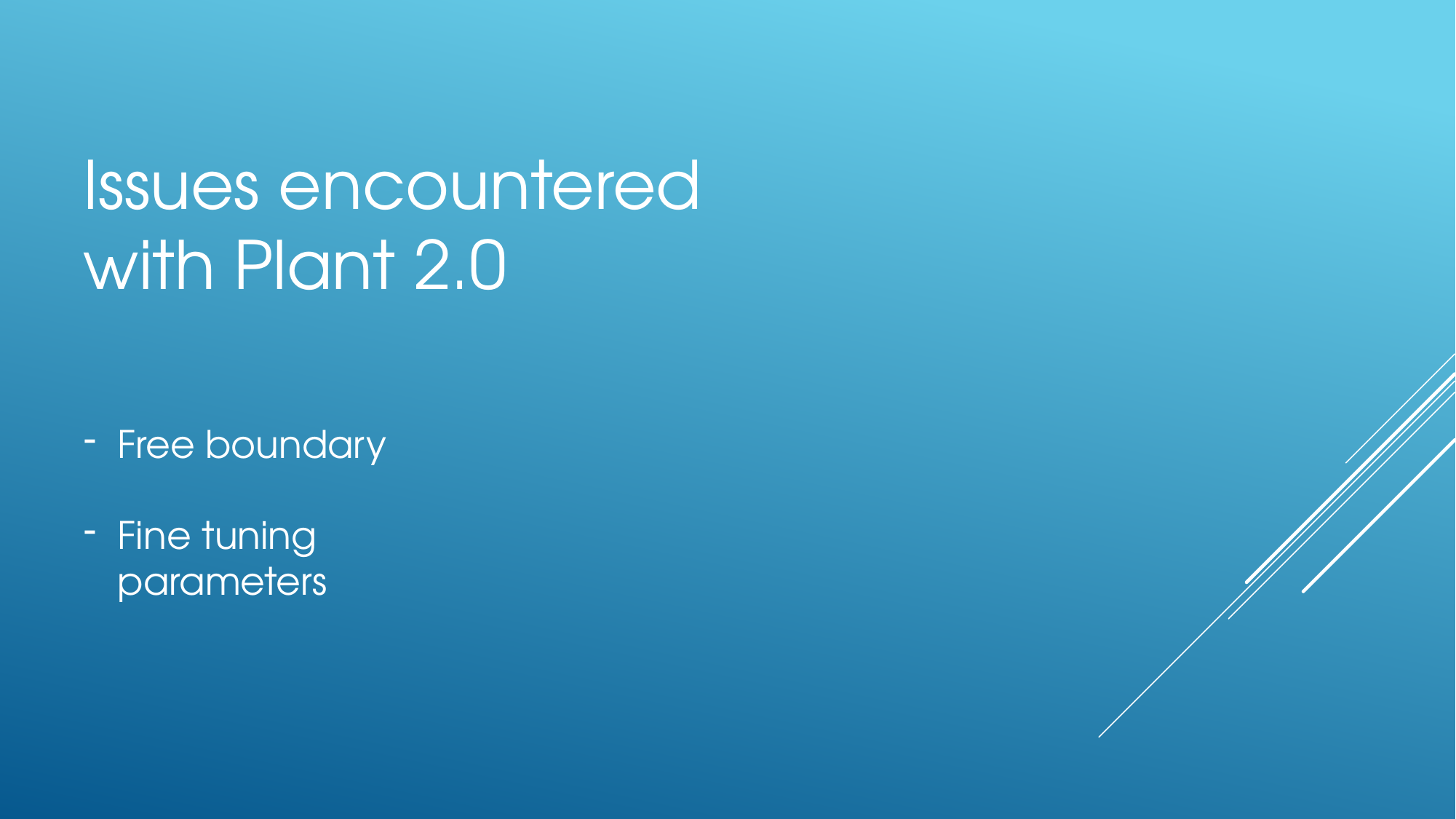

# Issues encountered with Plant 2.0
Free boundary

Fine tuning parameters